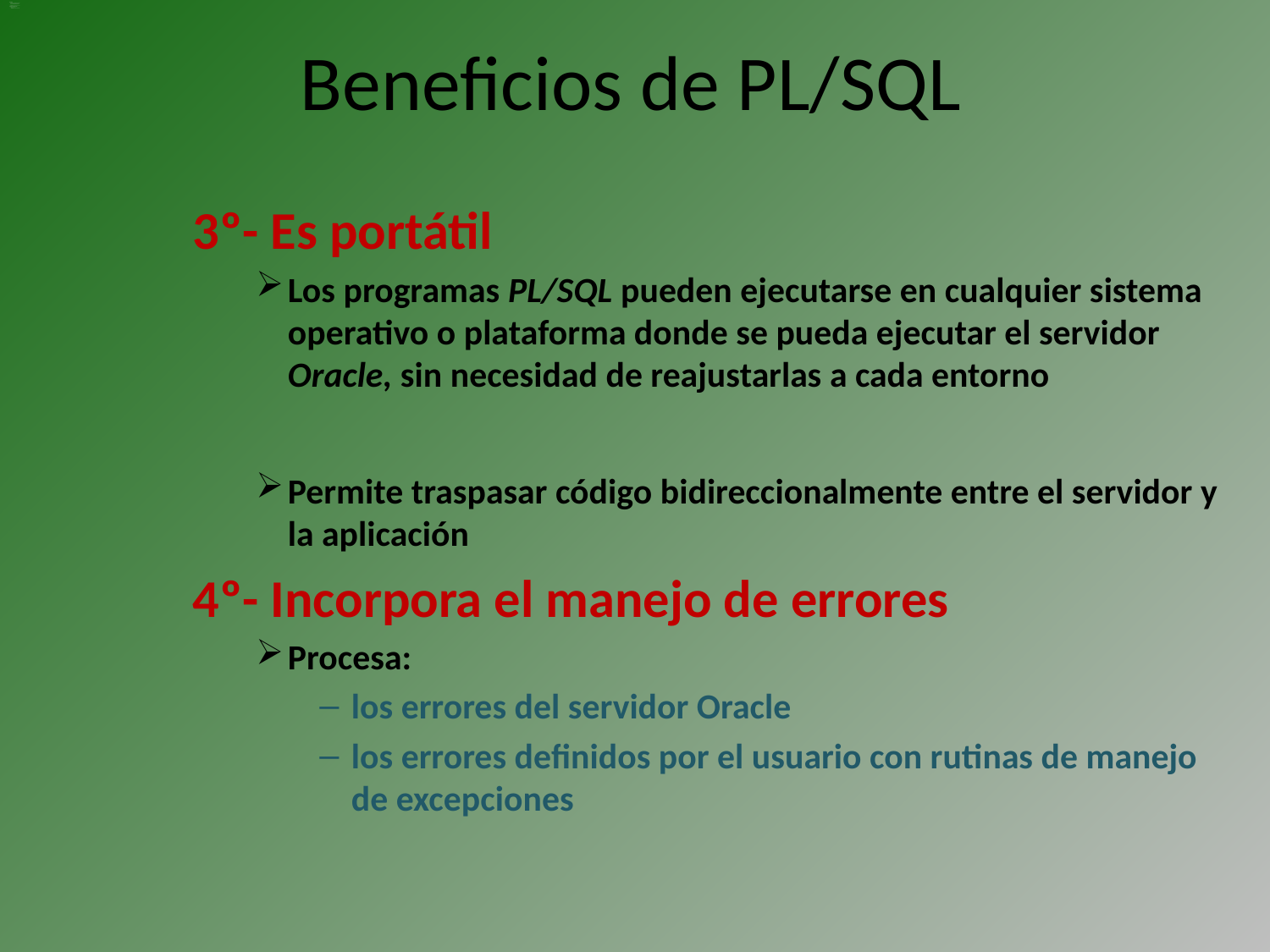

# Beneficios de PL/SQL
3º- Es portátil
Los programas PL/SQL pueden ejecutarse en cualquier sistema operativo o plataforma donde se pueda ejecutar el servidor Oracle, sin necesidad de reajustarlas a cada entorno

Permite traspasar código bidireccionalmente entre el servidor y la aplicación
4º- Incorpora el manejo de errores
Procesa:
los errores del servidor Oracle
los errores definidos por el usuario con rutinas de manejo de excepciones